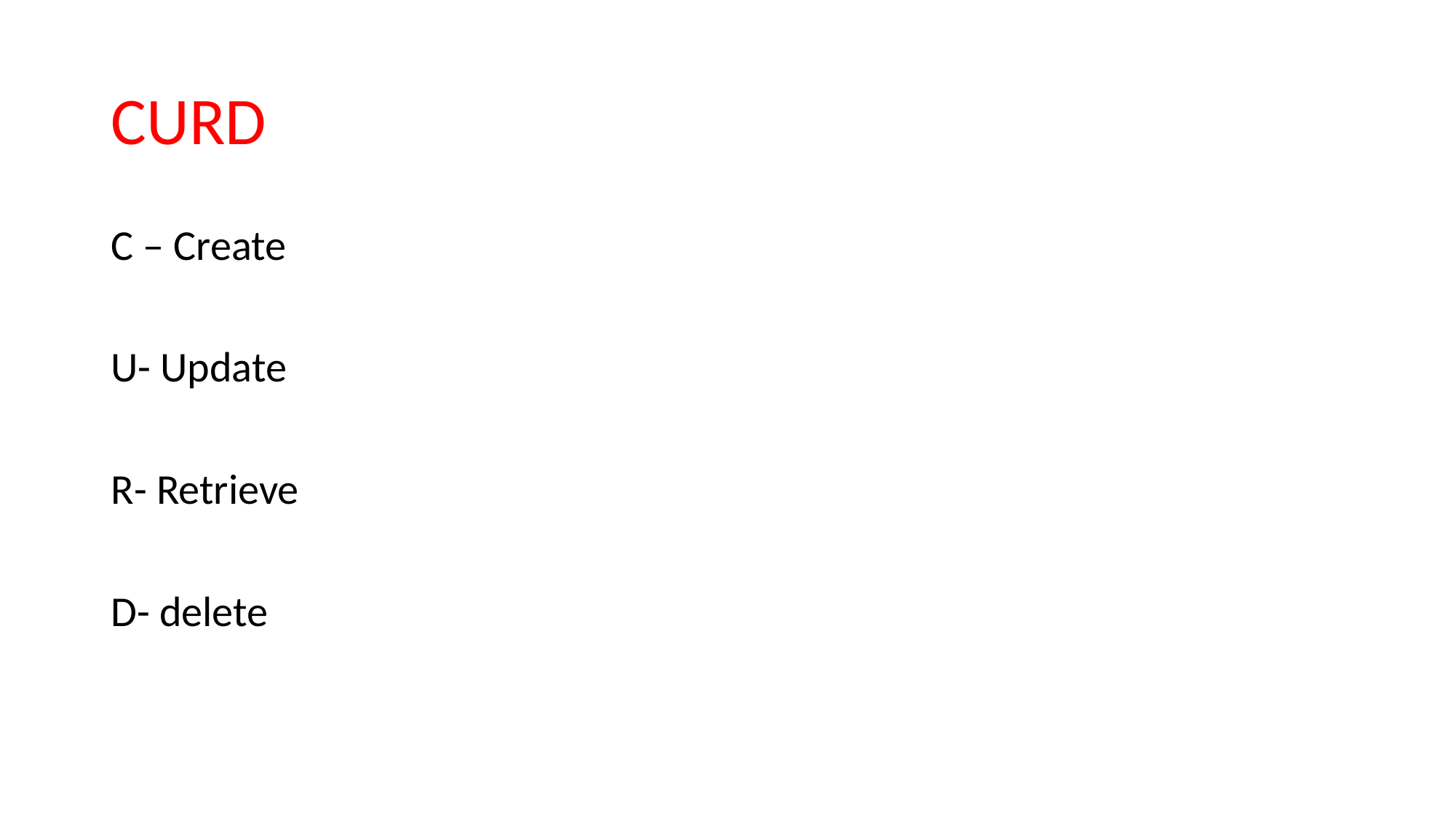

# CURD
C – Create

U- Update

R- Retrieve

D- delete